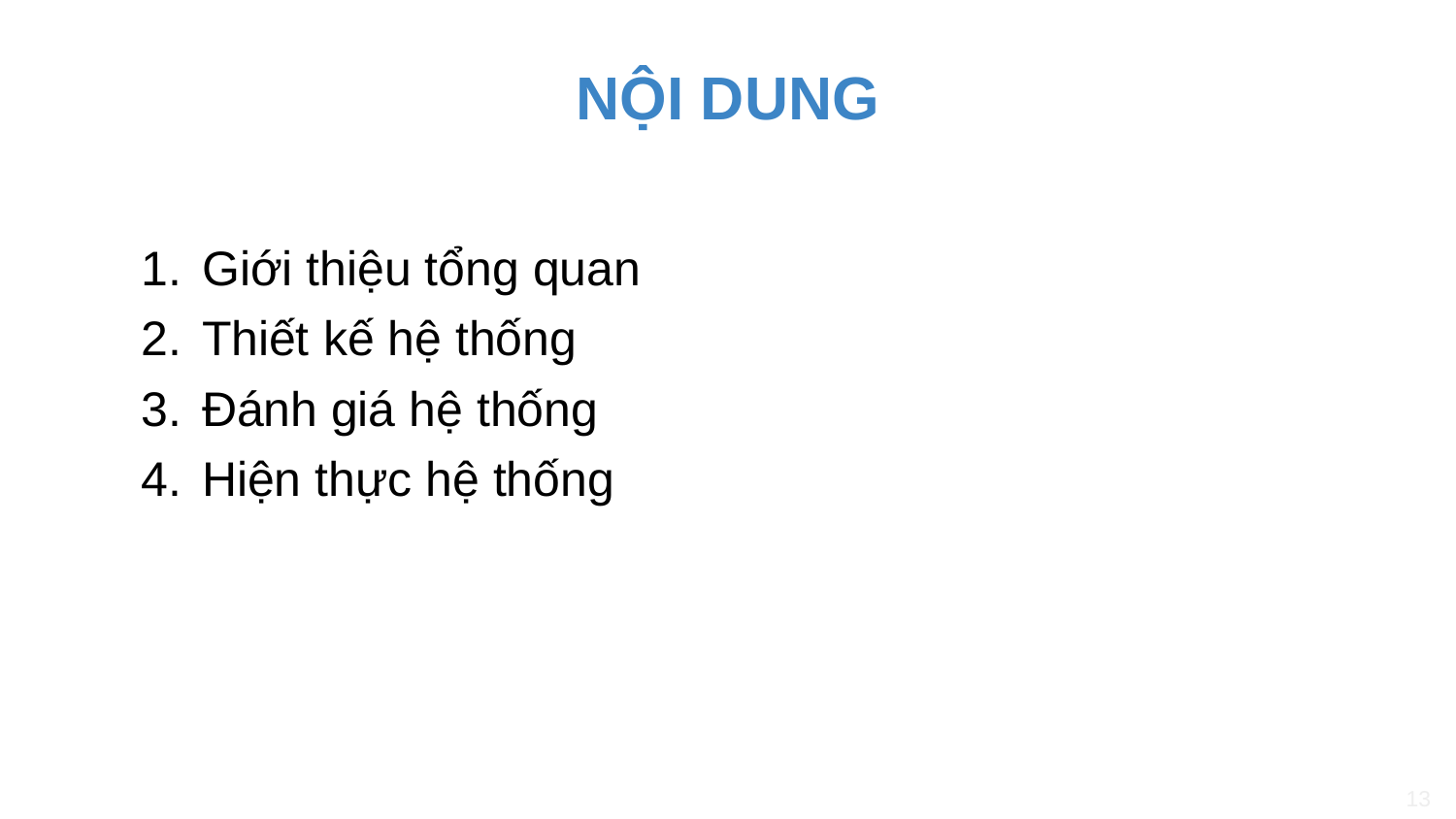

# NỘI DUNG
Giới thiệu tổng quan
Thiết kế hệ thống
Đánh giá hệ thống
Hiện thực hệ thống
13